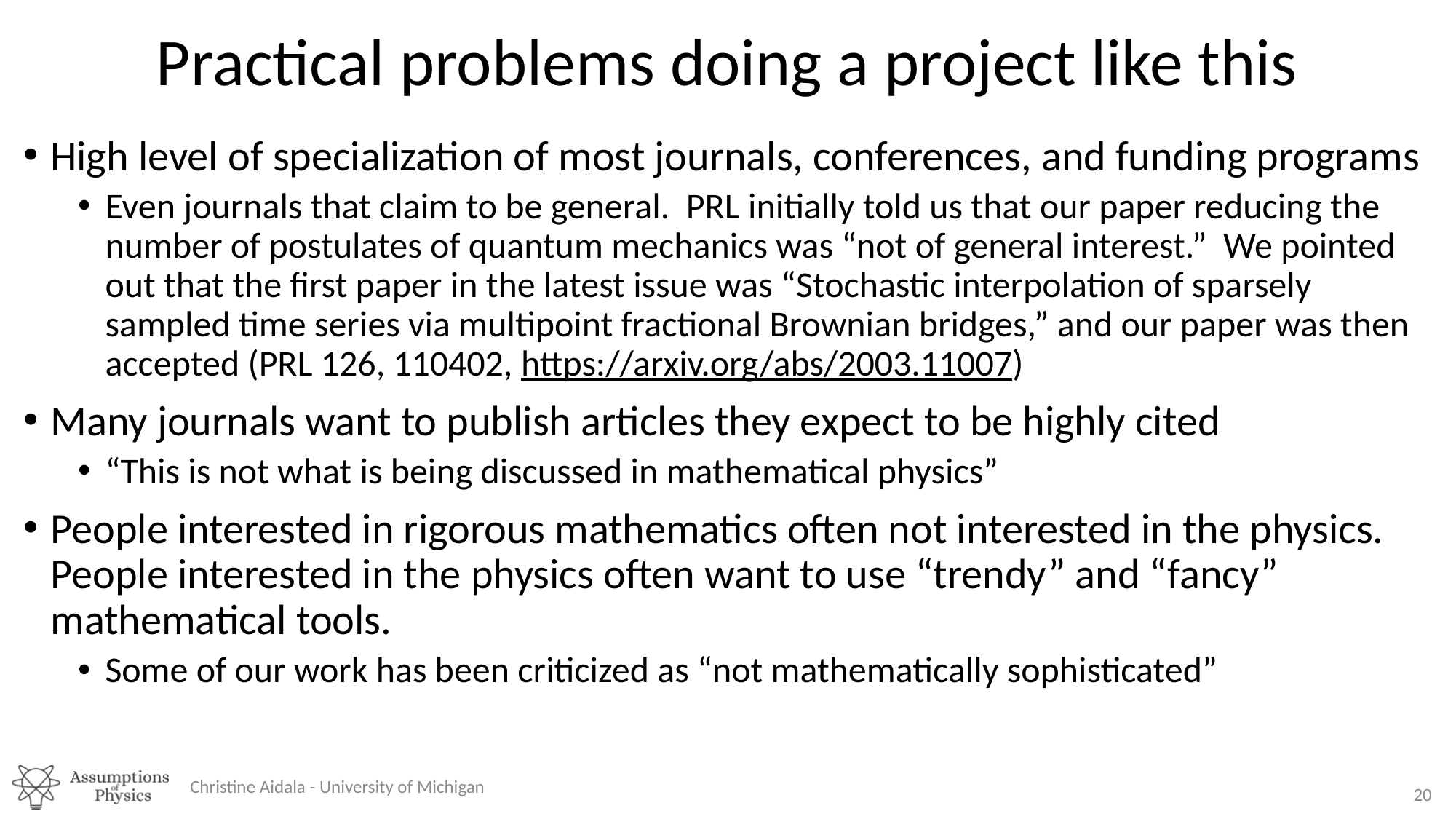

# Practical problems doing a project like this
High level of specialization of most journals, conferences, and funding programs
Even journals that claim to be general.  PRL initially told us that our paper reducing the number of postulates of quantum mechanics was “not of general interest.”  We pointed out that the first paper in the latest issue was “Stochastic interpolation of sparsely sampled time series via multipoint fractional Brownian bridges,” and our paper was then accepted (PRL 126, 110402, https://arxiv.org/abs/2003.11007)
Many journals want to publish articles they expect to be highly cited
“This is not what is being discussed in mathematical physics”
People interested in rigorous mathematics often not interested in the physics.  People interested in the physics often want to use “trendy” and “fancy” mathematical tools.
Some of our work has been criticized as “not mathematically sophisticated”
Christine Aidala - University of Michigan
20